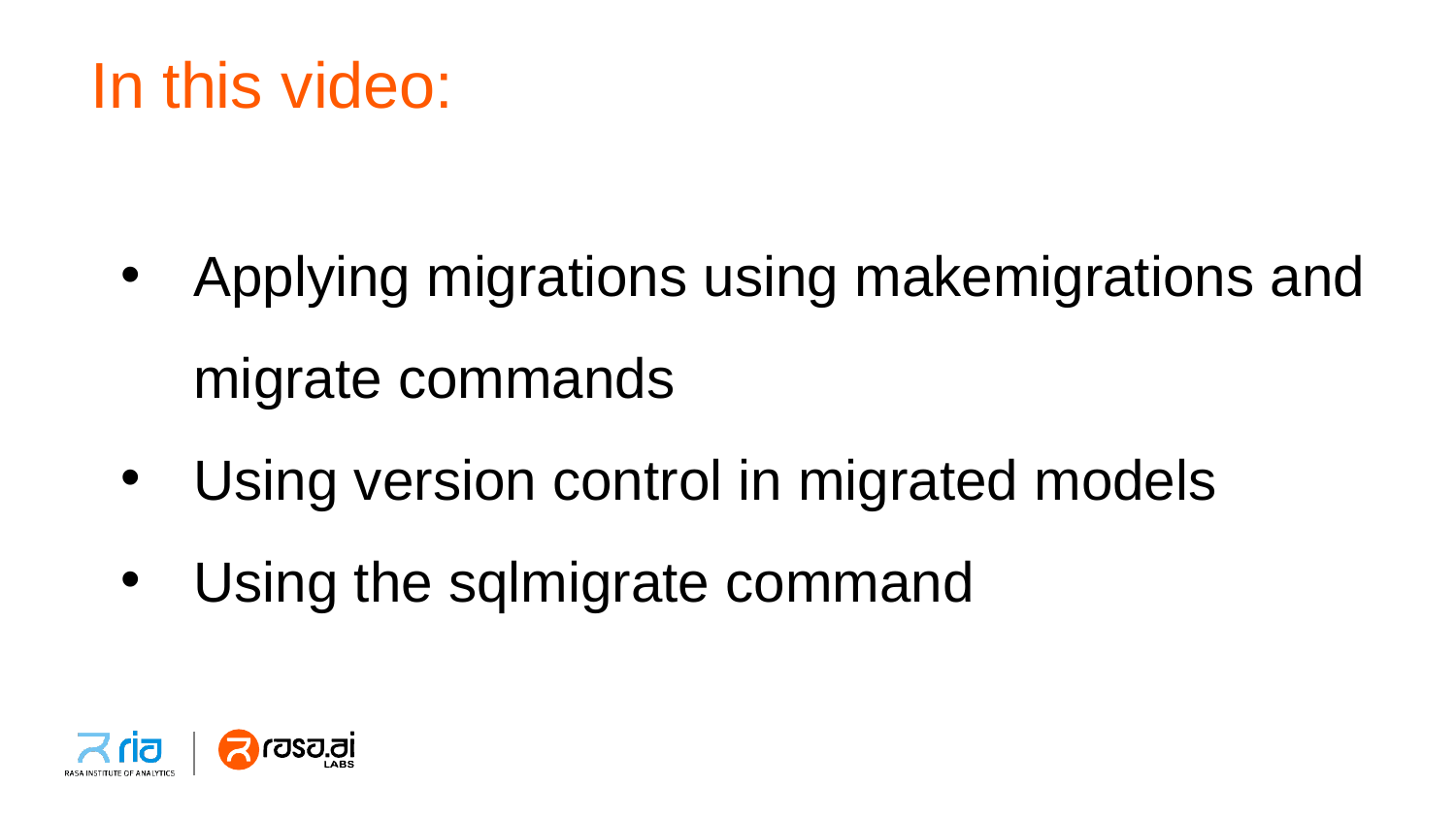

# In this video:
Applying migrations using makemigrations and migrate commands
Using version control in migrated models
Using the sqlmigrate command